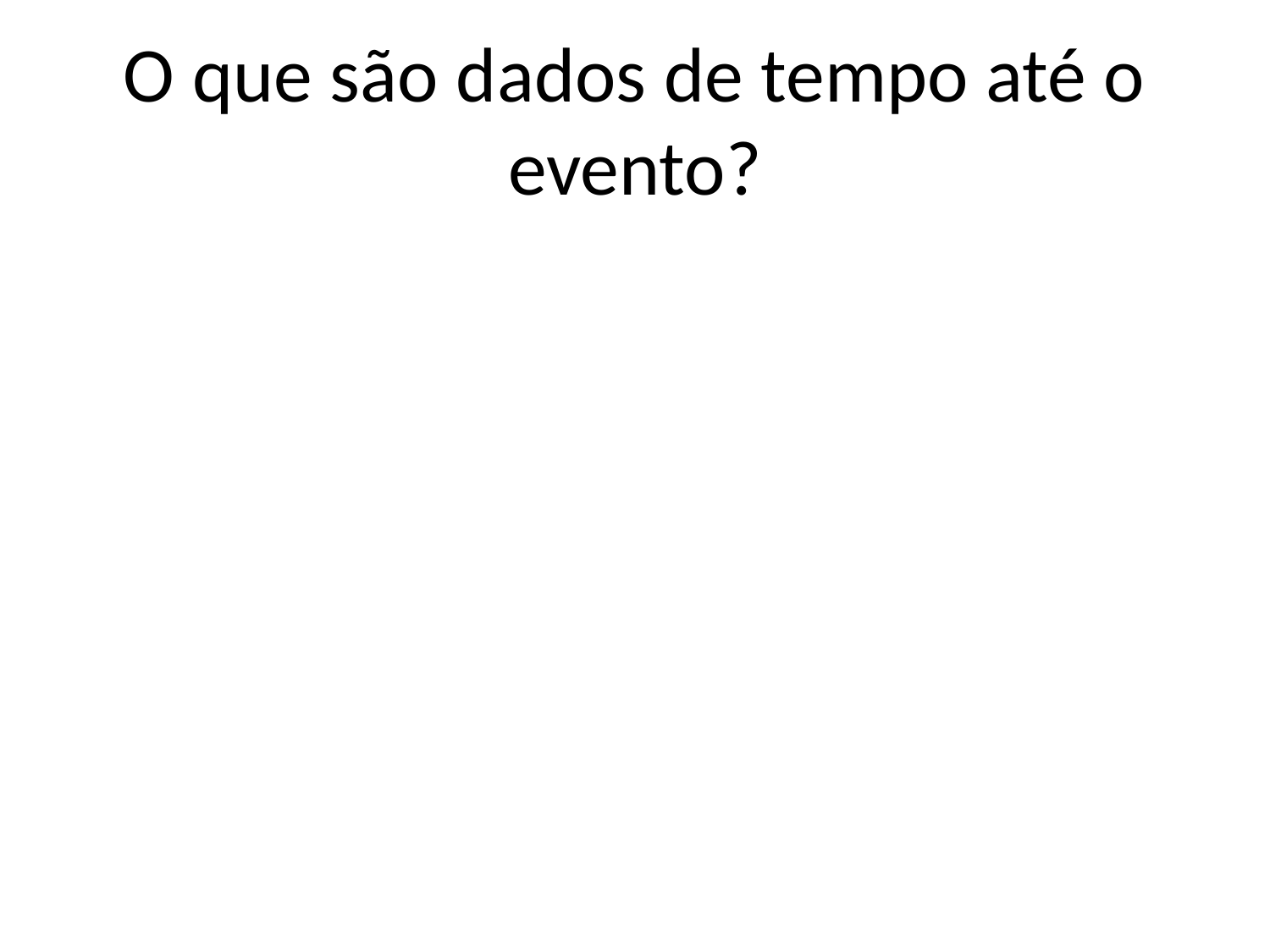

# O que são dados de tempo até o evento?